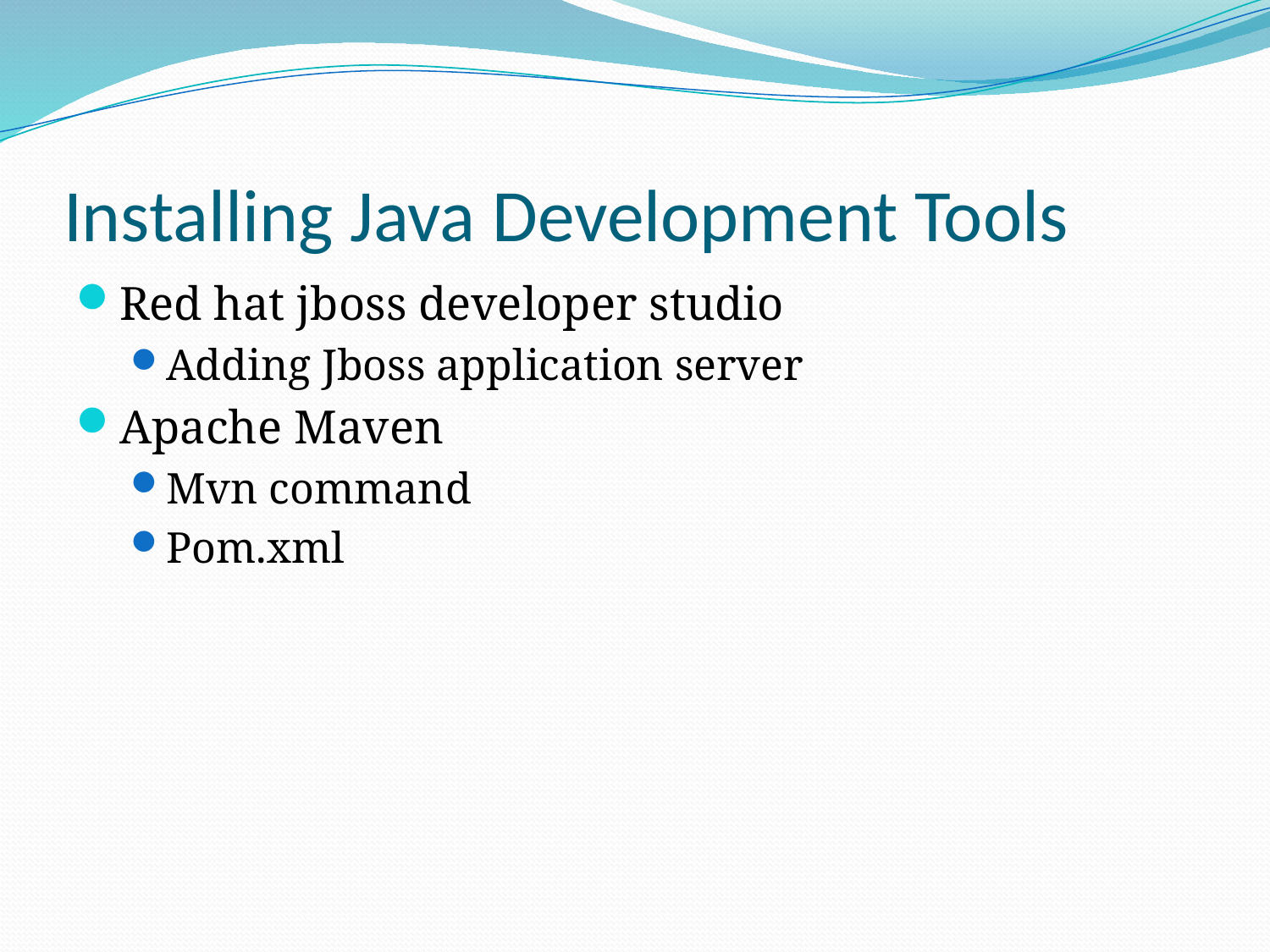

# Installing Java Development Tools
Red hat jboss developer studio
Adding Jboss application server
Apache Maven
Mvn command
Pom.xml